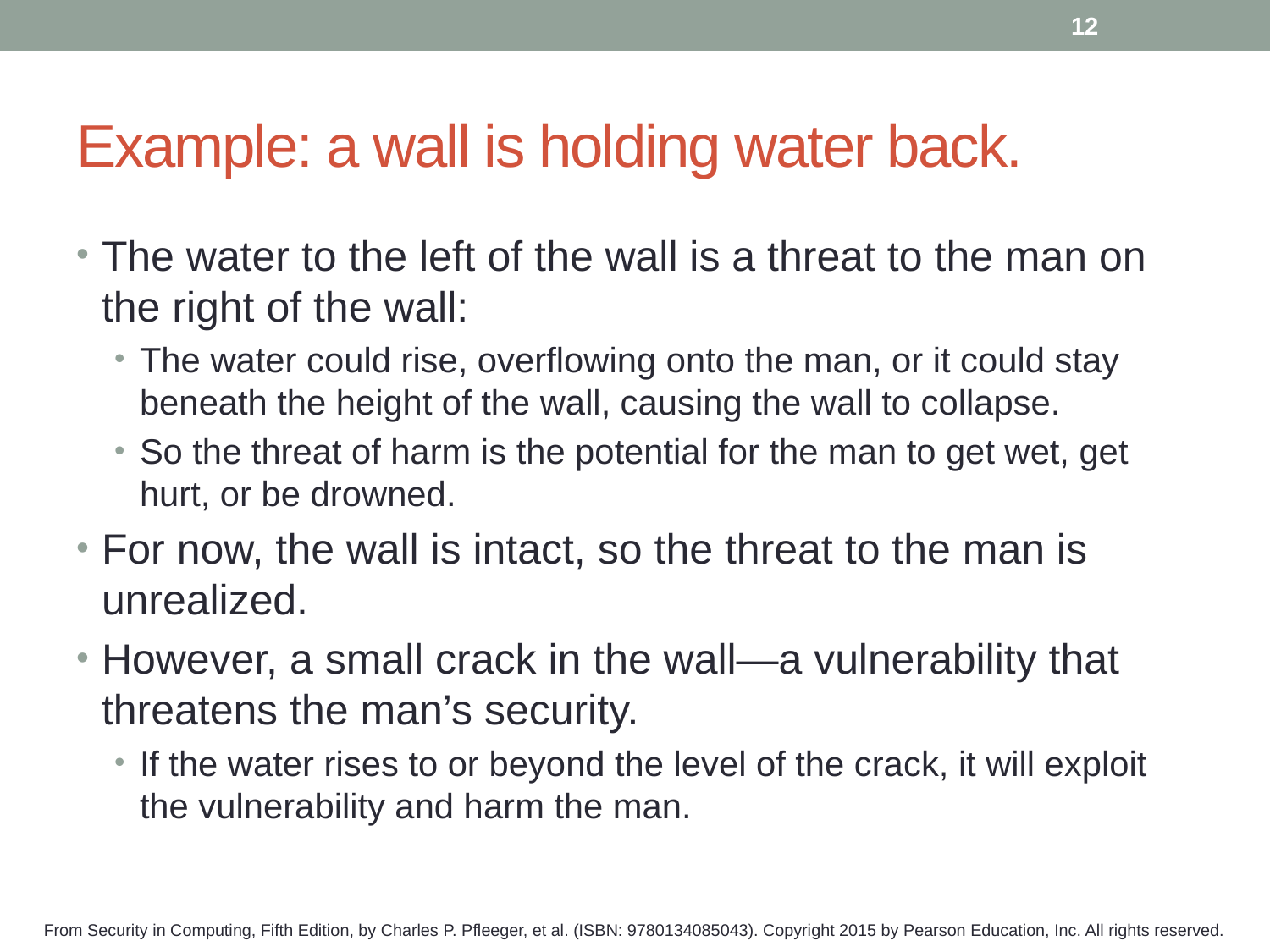

12
# Example: a wall is holding water back.
The water to the left of the wall is a threat to the man on the right of the wall:
The water could rise, overflowing onto the man, or it could stay beneath the height of the wall, causing the wall to collapse.
So the threat of harm is the potential for the man to get wet, get hurt, or be drowned.
For now, the wall is intact, so the threat to the man is unrealized.
However, a small crack in the wall—a vulnerability that threatens the man’s security.
If the water rises to or beyond the level of the crack, it will exploit the vulnerability and harm the man.
From Security in Computing, Fifth Edition, by Charles P. Pfleeger, et al. (ISBN: 9780134085043). Copyright 2015 by Pearson Education, Inc. All rights reserved.